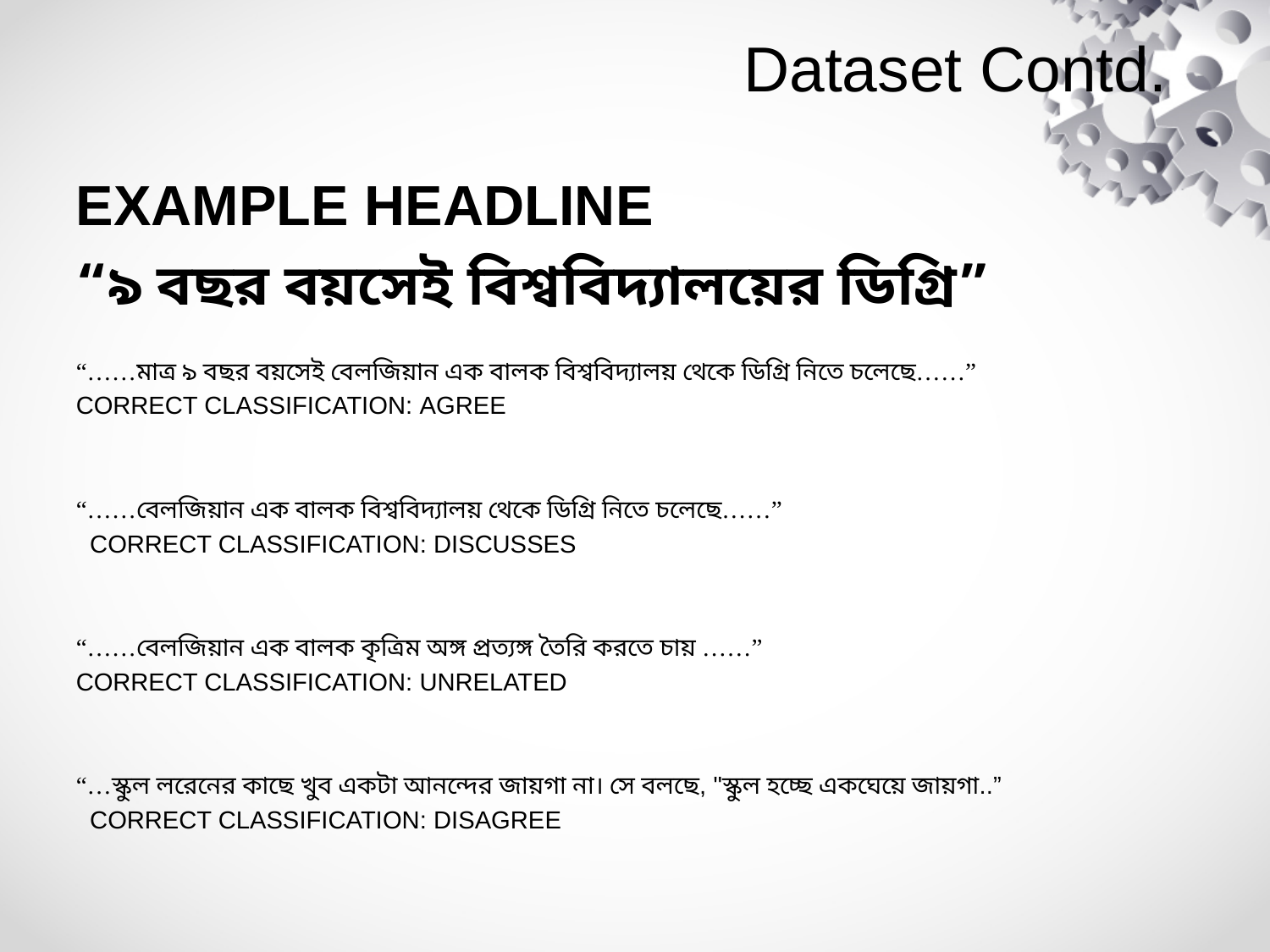

# Dataset Contd.
EXAMPLE HEADLINE
“৯ বছর বয়সেই বিশ্ববিদ্যালয়ের ডিগ্রি”

“……মাত্র ৯ বছর বয়সেই বেলজিয়ান এক বালক বিশ্ববিদ্যালয় থেকে ডিগ্রি নিতে চলেছে……”
CORRECT CLASSIFICATION: AGREE

“……বেলজিয়ান এক বালক বিশ্ববিদ্যালয় থেকে ডিগ্রি নিতে চলেছে……”
  CORRECT CLASSIFICATION: Discusses

“……বেলজিয়ান এক বালক কৃত্রিম অঙ্গ প্রত্যঙ্গ তৈরি করতে চায় ……”
CORRECT CLASSIFICATION: UNRELATED

“…স্কুল লরেনের কাছে খুব একটা আনন্দের জায়গা না। সে বলছে, "স্কুল হচ্ছে একঘেয়ে জায়গা..”
  CORRECT CLASSIFICATION: DISAGREE